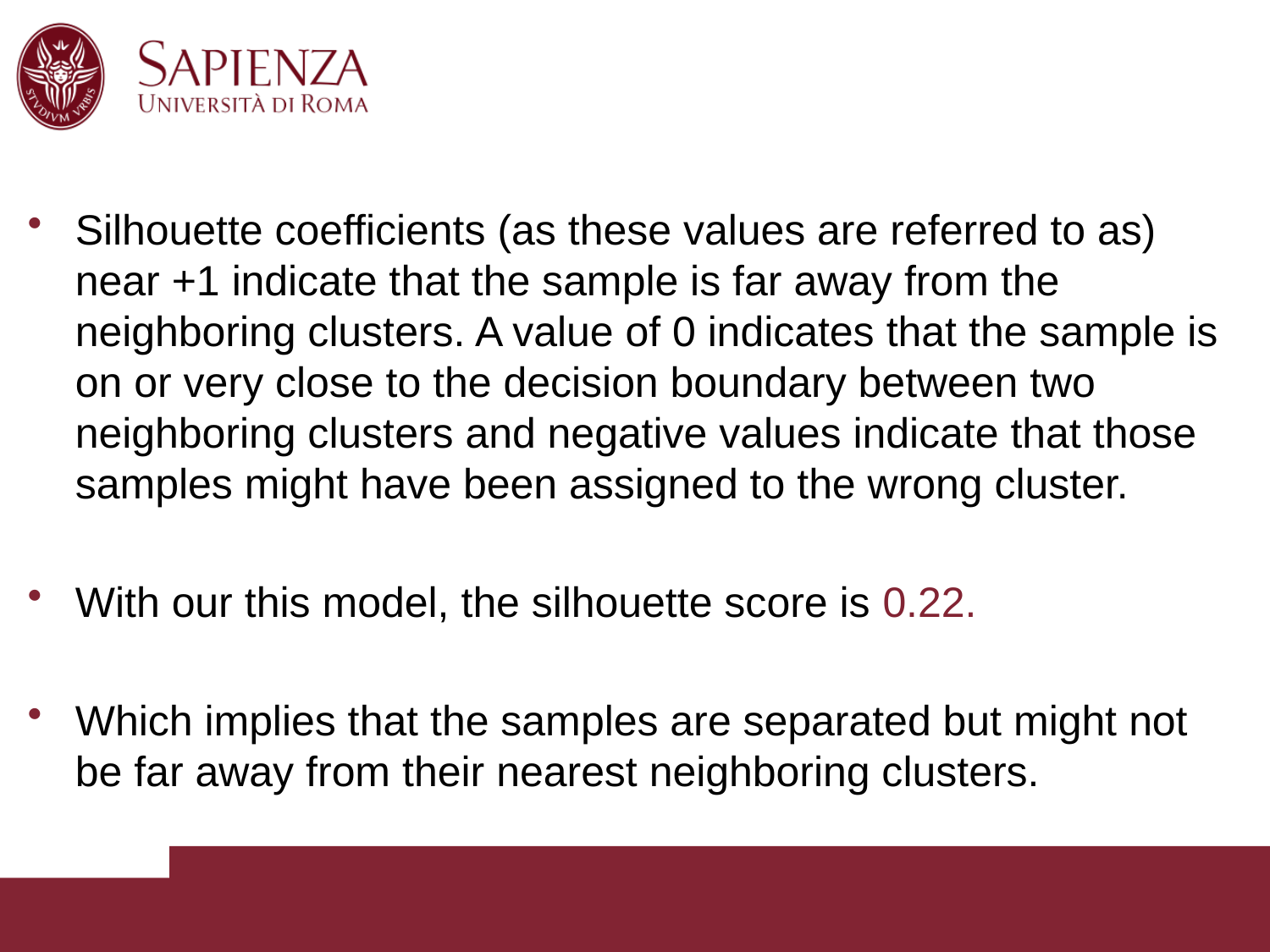

Silhouette coefficients (as these values are referred to as) near +1 indicate that the sample is far away from the neighboring clusters. A value of 0 indicates that the sample is on or very close to the decision boundary between two neighboring clusters and negative values indicate that those samples might have been assigned to the wrong cluster.

With our this model, the silhouette score is 0.22.

Which implies that the samples are separated but might not be far away from their nearest neighboring clusters.